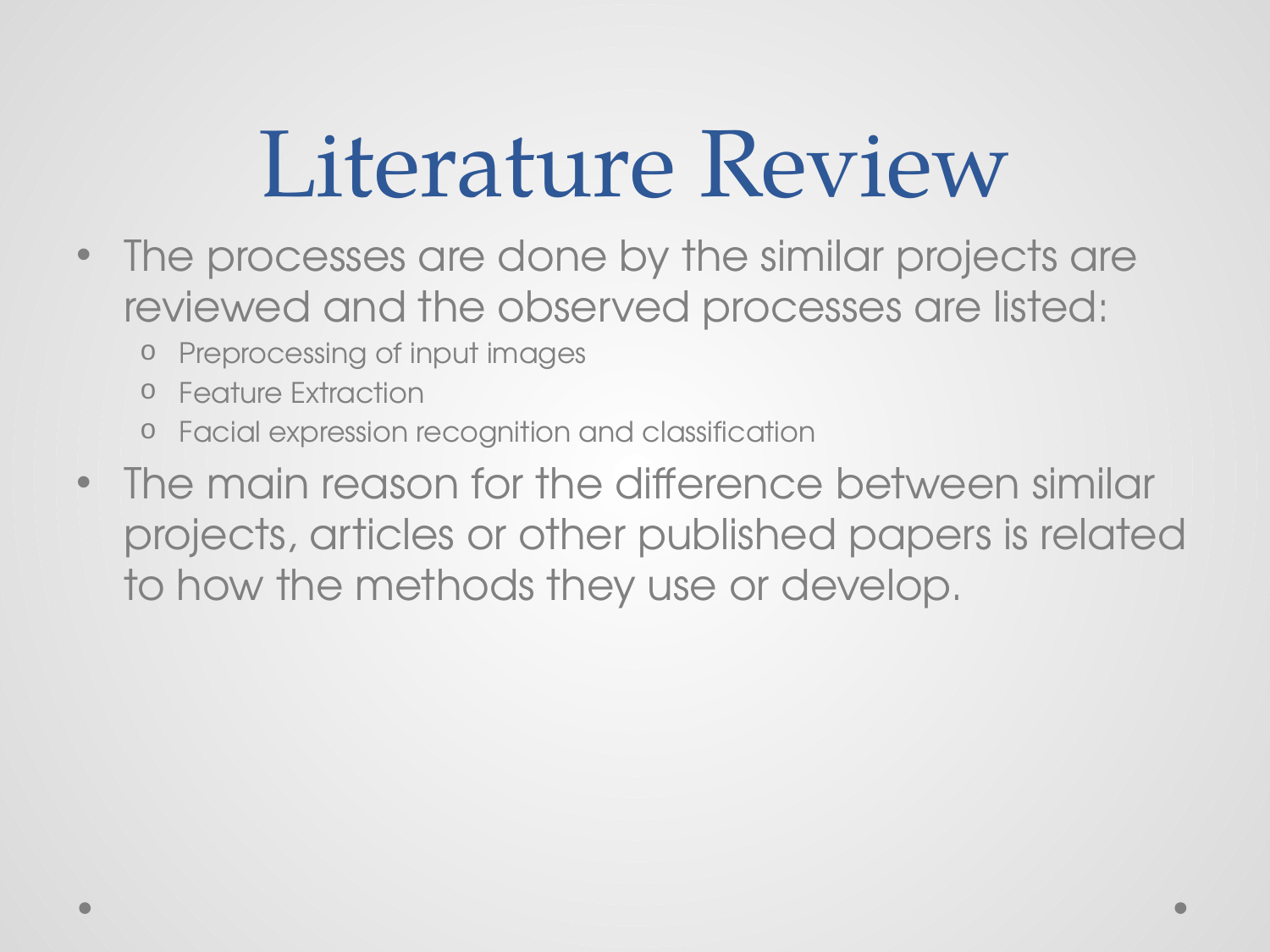

# Literature Review
The processes are done by the similar projects are reviewed and the observed processes are listed:
Preprocessing of input images
Feature Extraction
Facial expression recognition and classification
The main reason for the difference between similar projects, articles or other published papers is related to how the methods they use or develop.